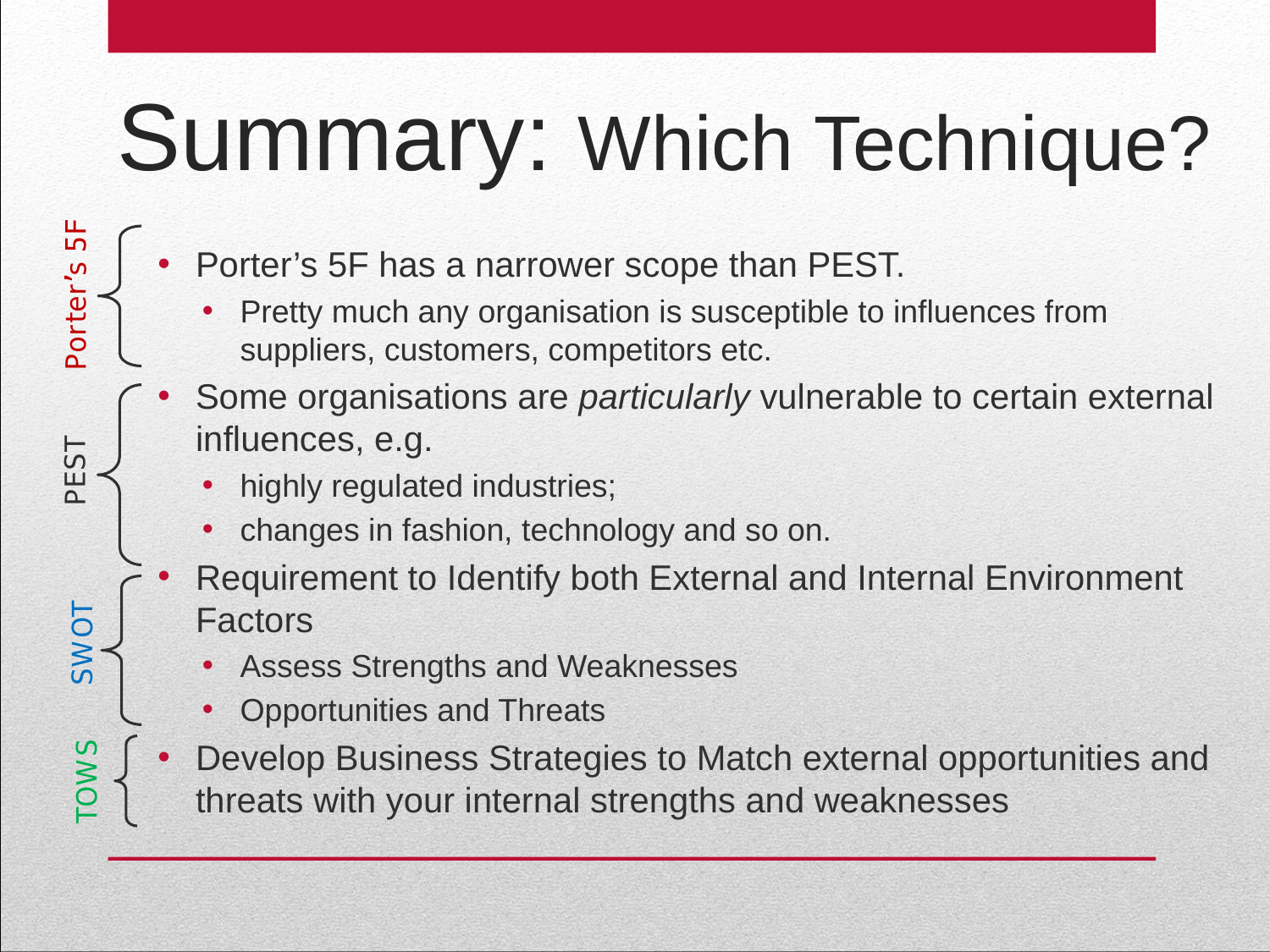

# Summary: Which Technique?

Porter’s 5F
Porter’s 5F has a narrower scope than PEST.
Pretty much any organisation is susceptible to influences from suppliers, customers, competitors etc.
Some organisations are particularly vulnerable to certain external influences, e.g.
highly regulated industries;
changes in fashion, technology and so on.
Requirement to Identify both External and Internal Environment Factors
Assess Strengths and Weaknesses
Opportunities and Threats
Develop Business Strategies to Match external opportunities and threats with your internal strengths and weaknesses

PEST

SWOT

TOWS